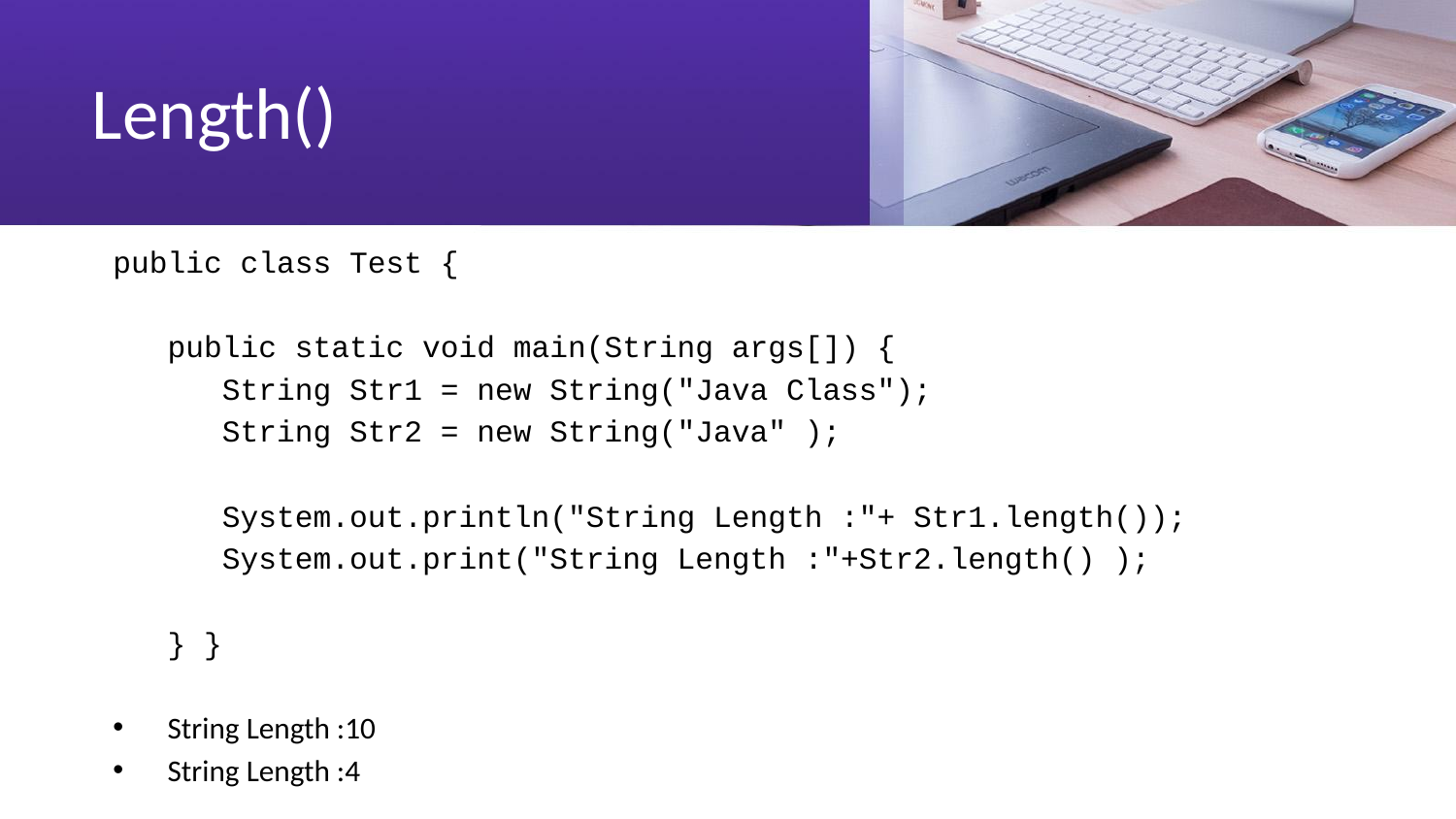

# Length()
public class Test {

   public static void main(String args[]) {
      String Str1 = new String("Java Class");
      String Str2 = new String("Java" );

      System.out.println("String Length :"+ Str1.length());
      System.out.print("String Length :"+Str2.length() );

   } }

String Length :10
String Length :4